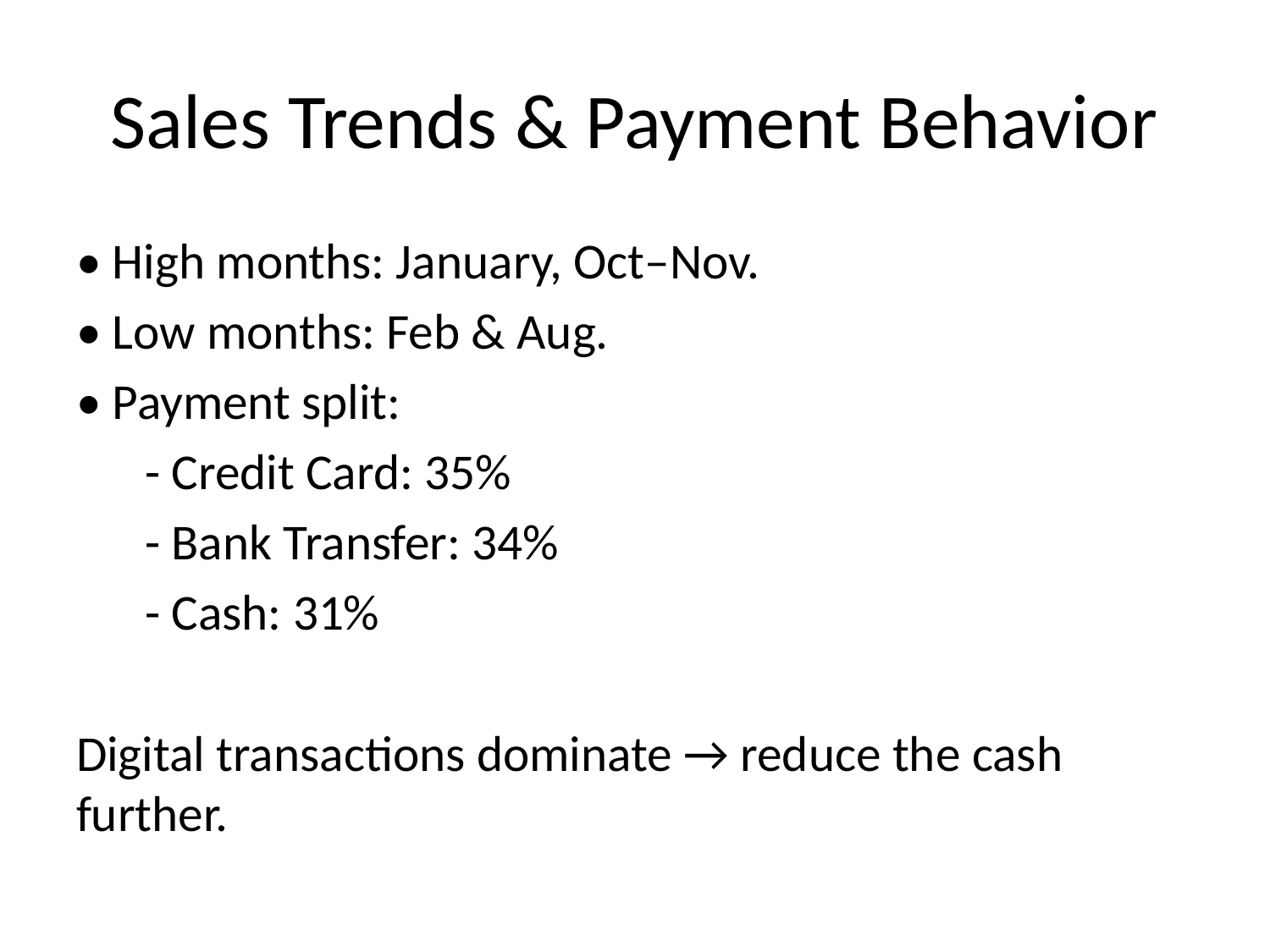

# Sales Trends & Payment Behavior
• High months: January, Oct–Nov.
• Low months: Feb & Aug.
• Payment split:
      - Credit Card: 35%
      - Bank Transfer: 34%
      - Cash: 31%

Digital transactions dominate → reduce the cash further.